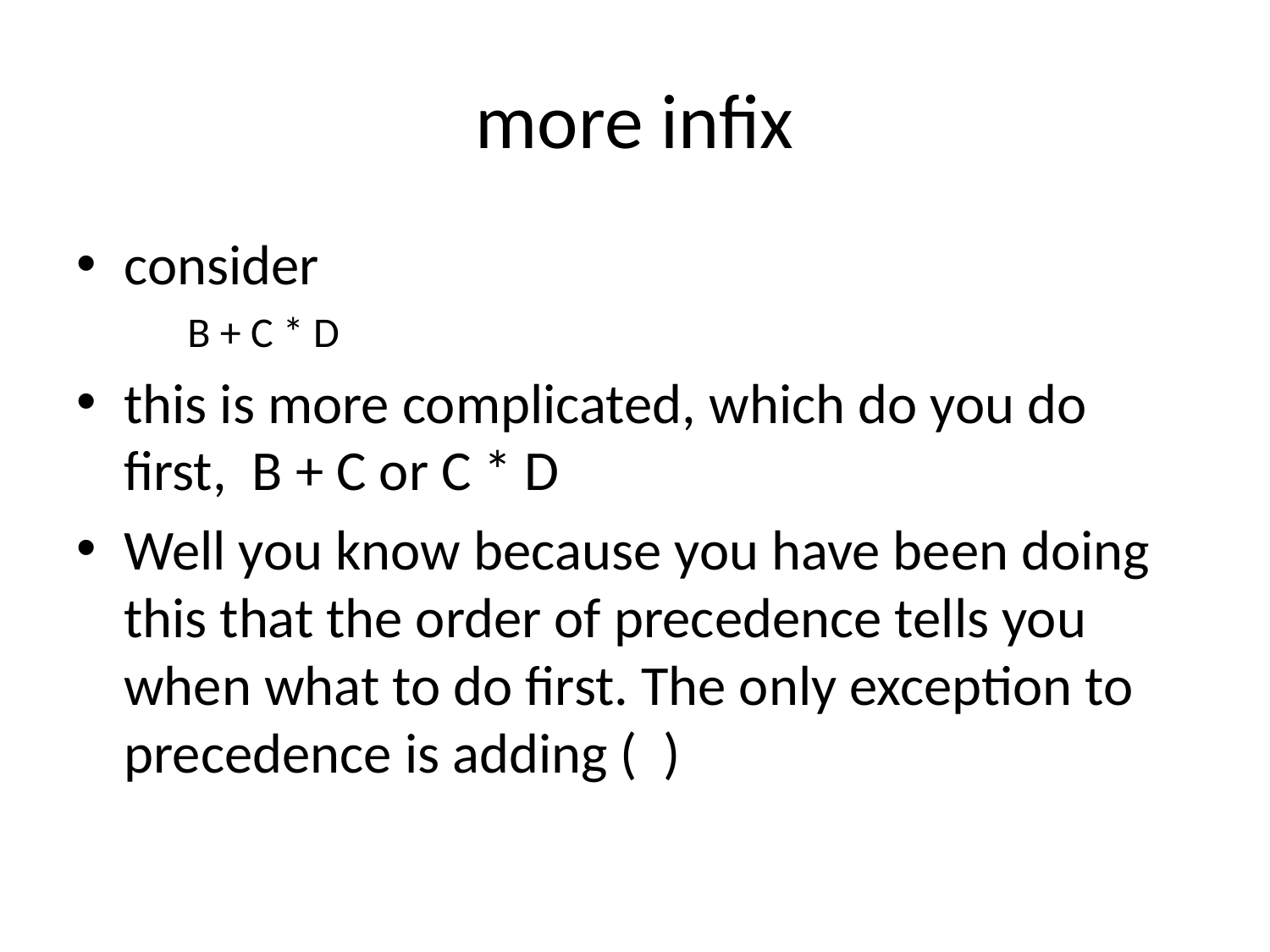

# more infix
consider
B + C * D
this is more complicated, which do you do first,  B + C or C * D
Well you know because you have been doing this that the order of precedence tells you when what to do first. The only exception to precedence is adding (  )